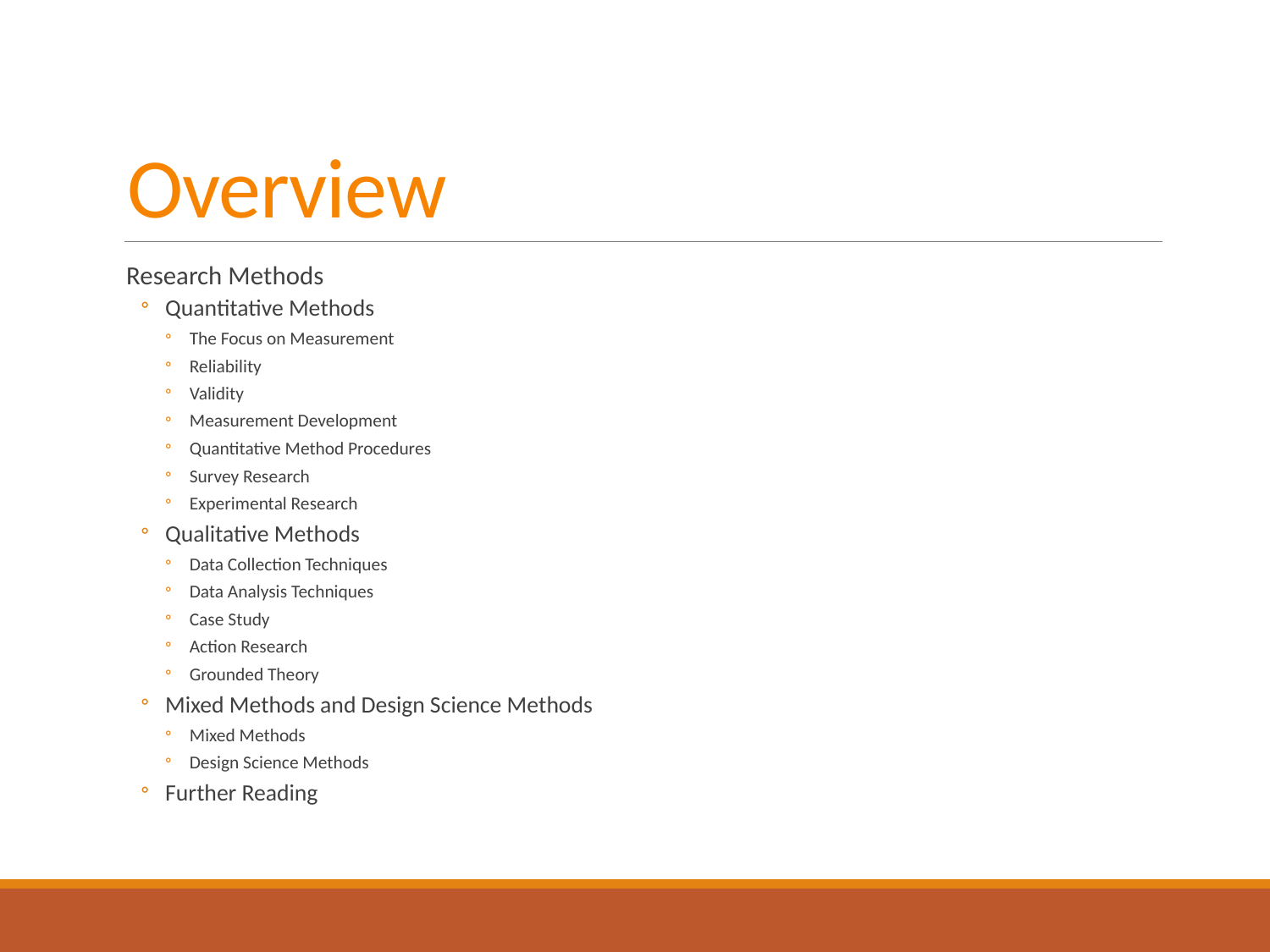

# Overview
Research Methods
Quantitative Methods
The Focus on Measurement
Reliability
Validity
Measurement Development
Quantitative Method Procedures
Survey Research
Experimental Research
Qualitative Methods
Data Collection Techniques
Data Analysis Techniques
Case Study
Action Research
Grounded Theory
Mixed Methods and Design Science Methods
Mixed Methods
Design Science Methods
Further Reading